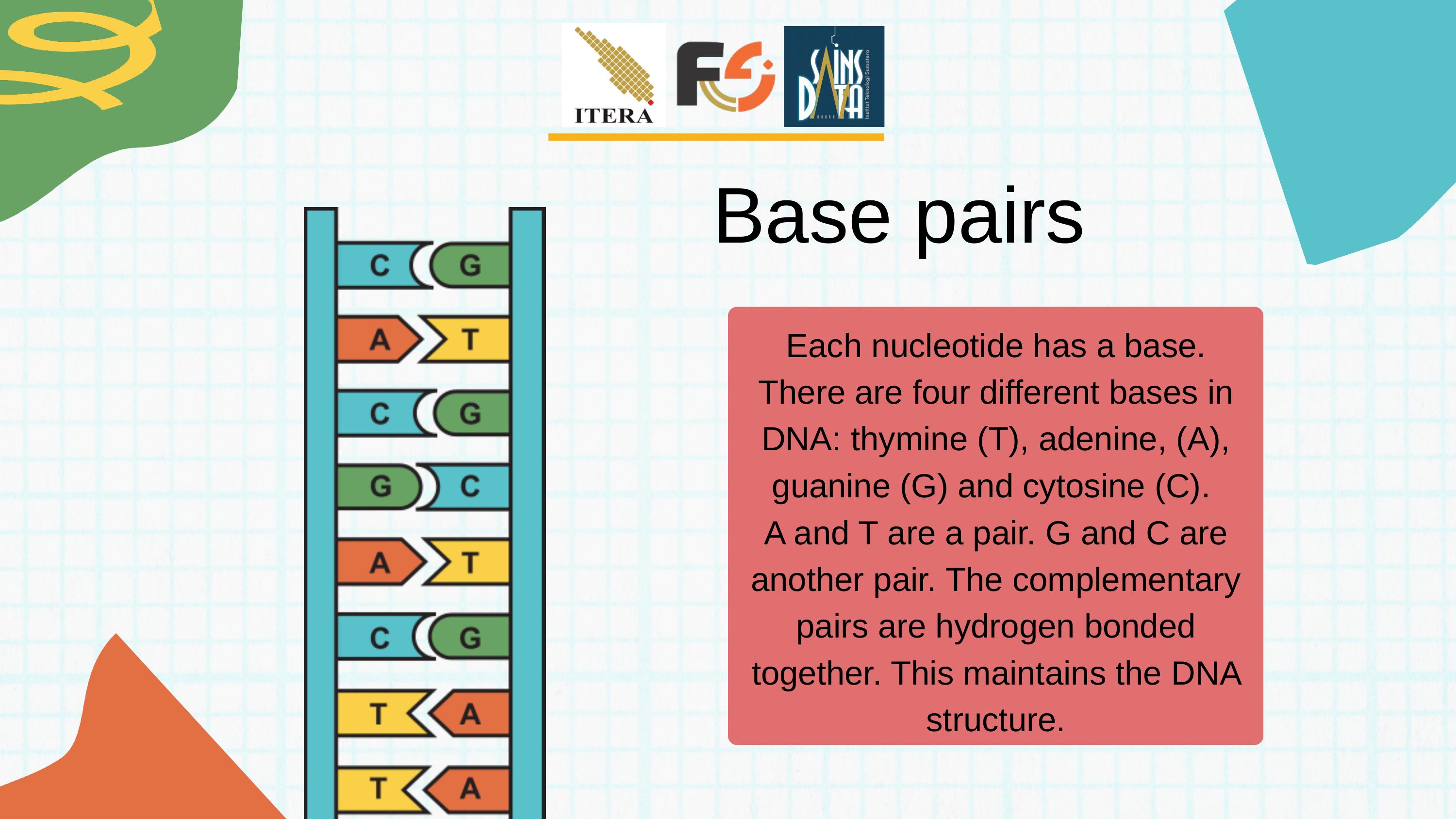

Base pairs

Each nucleotide has a base. There are four different bases in DNA: thymine (T), adenine, (A), guanine (G) and cytosine (C).
A and T are a pair. G and C are another pair. The complementary pairs are hydrogen bonded together. This maintains the DNA structure.